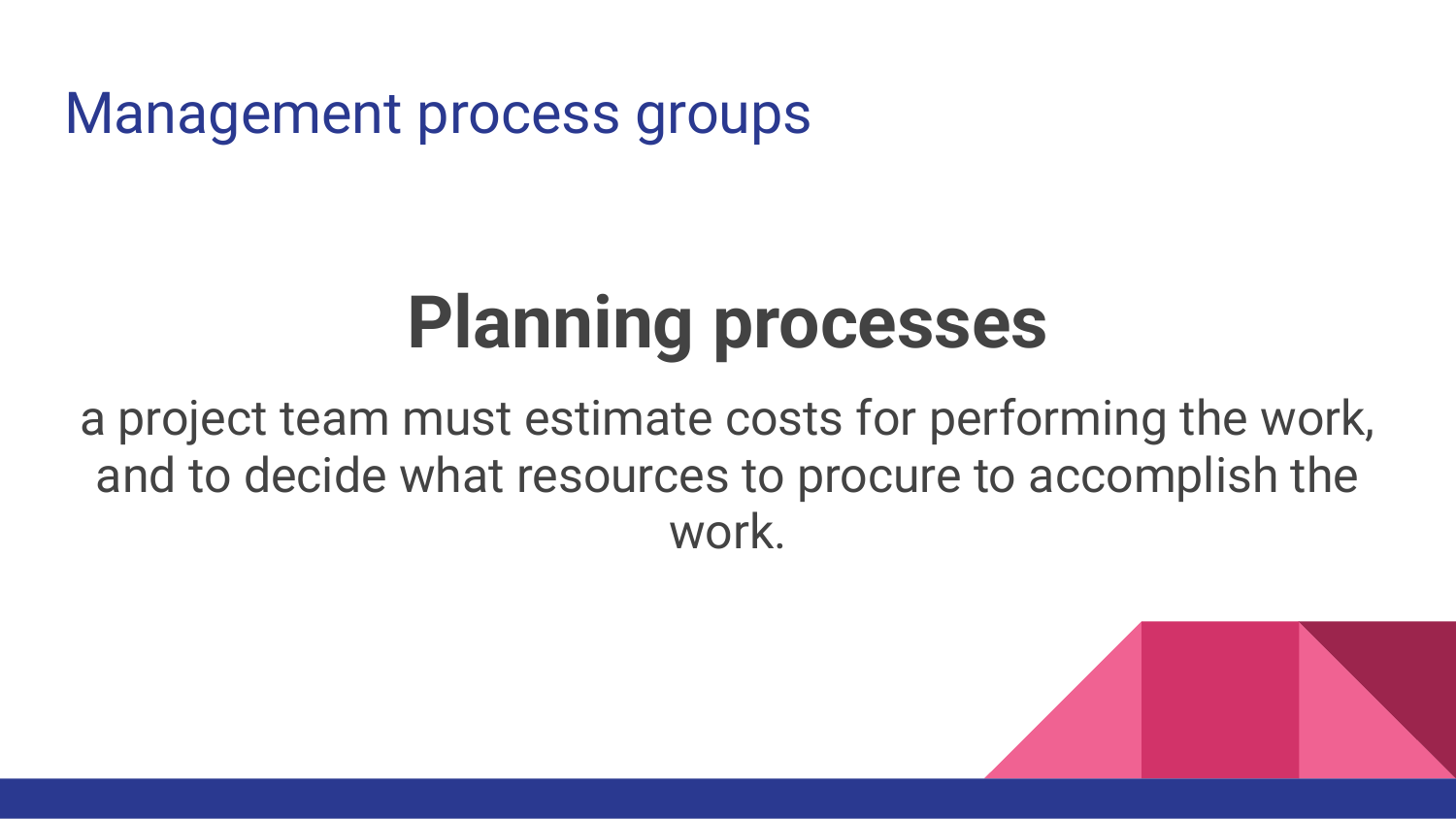

# Management process groups
Planning processes
a project team must estimate costs for performing the work, and to decide what resources to procure to accomplish the work.